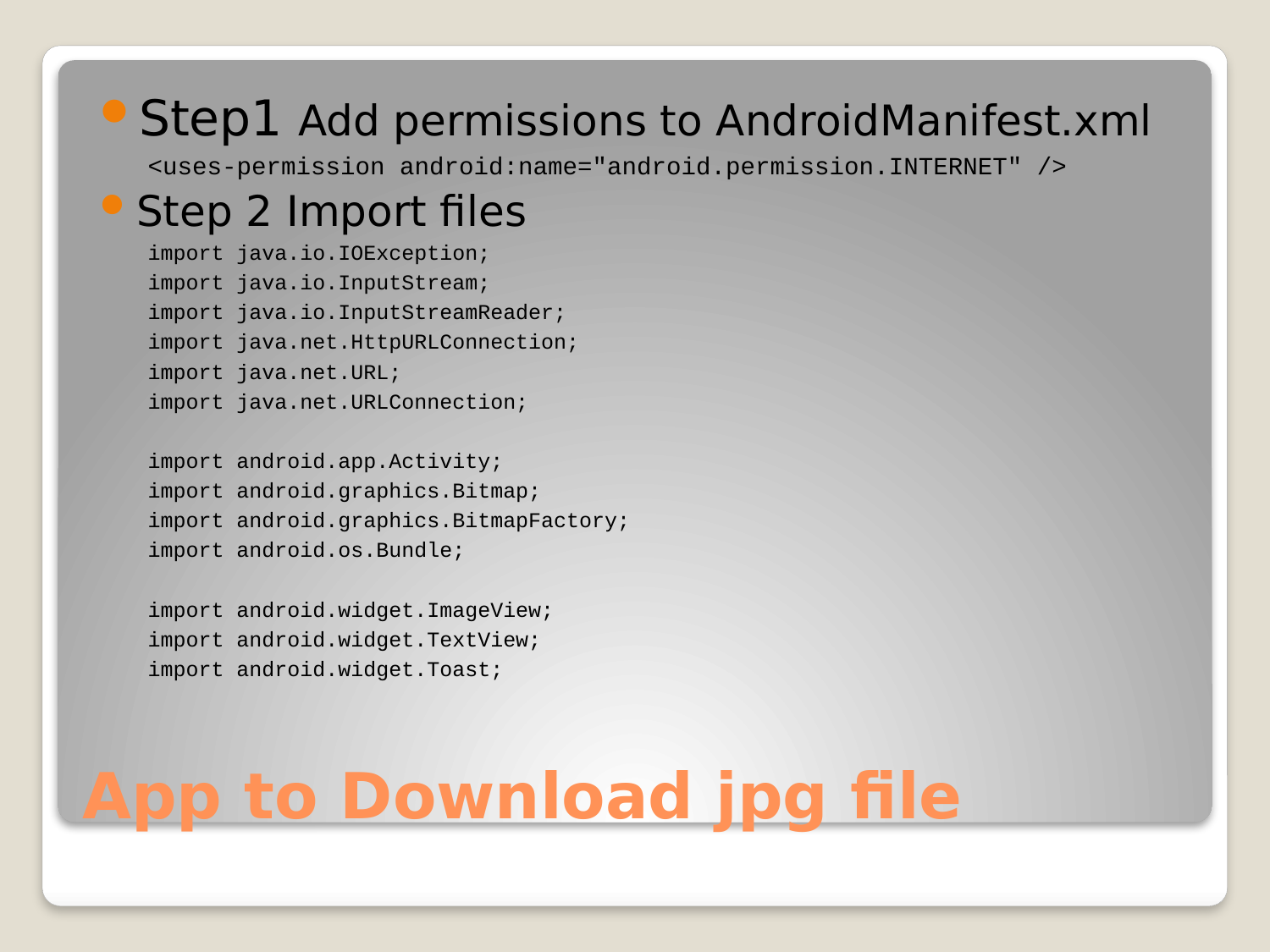

Step1 Add permissions to AndroidManifest.xml
<uses-permission android:name="android.permission.INTERNET" />
Step 2 Import files
import java.io.IOException;
import java.io.InputStream;
import java.io.InputStreamReader;
import java.net.HttpURLConnection;
import java.net.URL;
import java.net.URLConnection;

import android.app.Activity;
import android.graphics.Bitmap;
import android.graphics.BitmapFactory;
import android.os.Bundle;

import android.widget.ImageView;
import android.widget.TextView;
import android.widget.Toast;
# App to Download jpg file